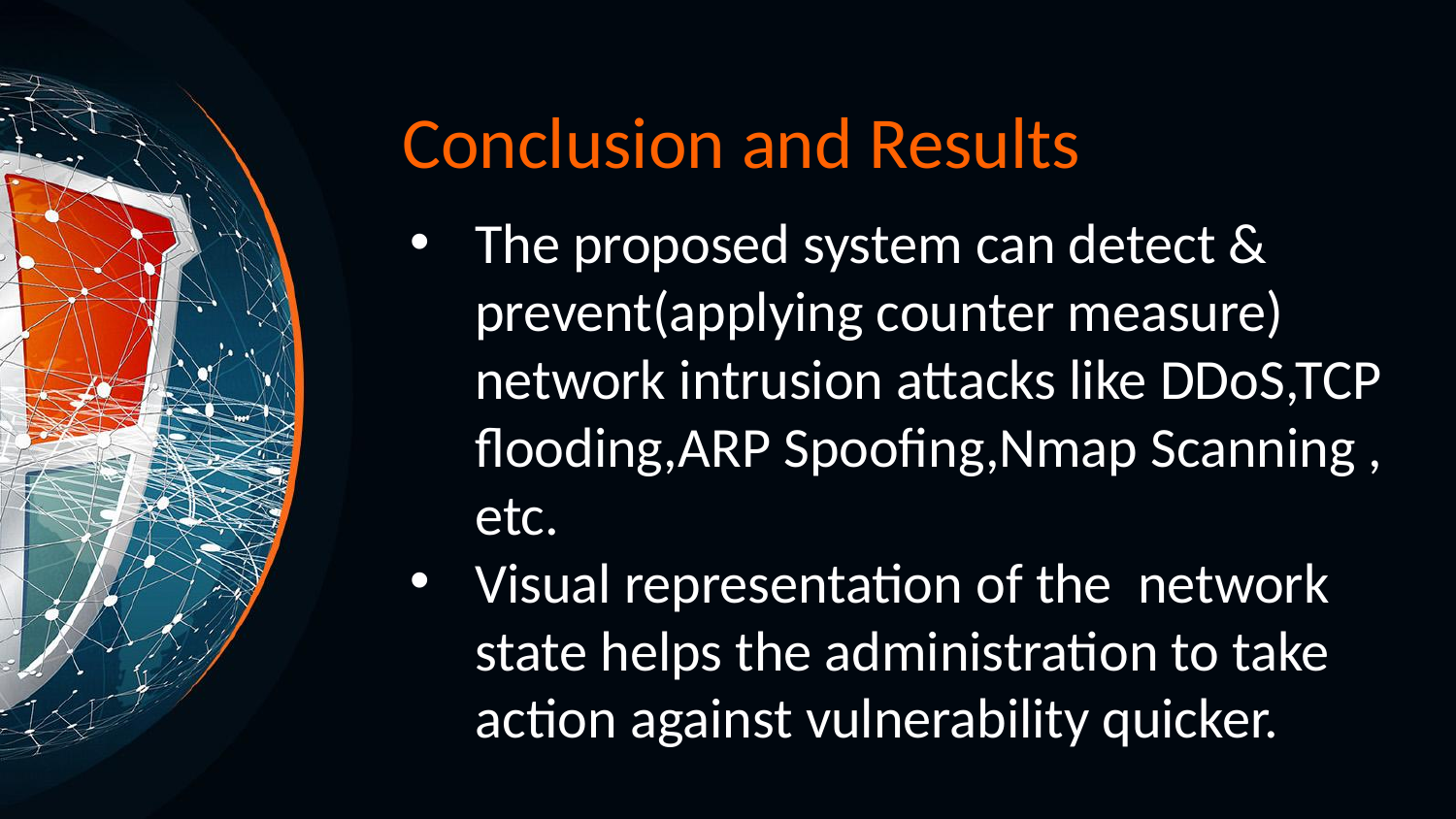

# Conclusion and Results
The proposed system can detect & prevent(applying counter measure) network intrusion attacks like DDoS,TCP flooding,ARP Spoofing,Nmap Scanning , etc.
Visual representation of the  network state helps the administration to take action against vulnerability quicker.